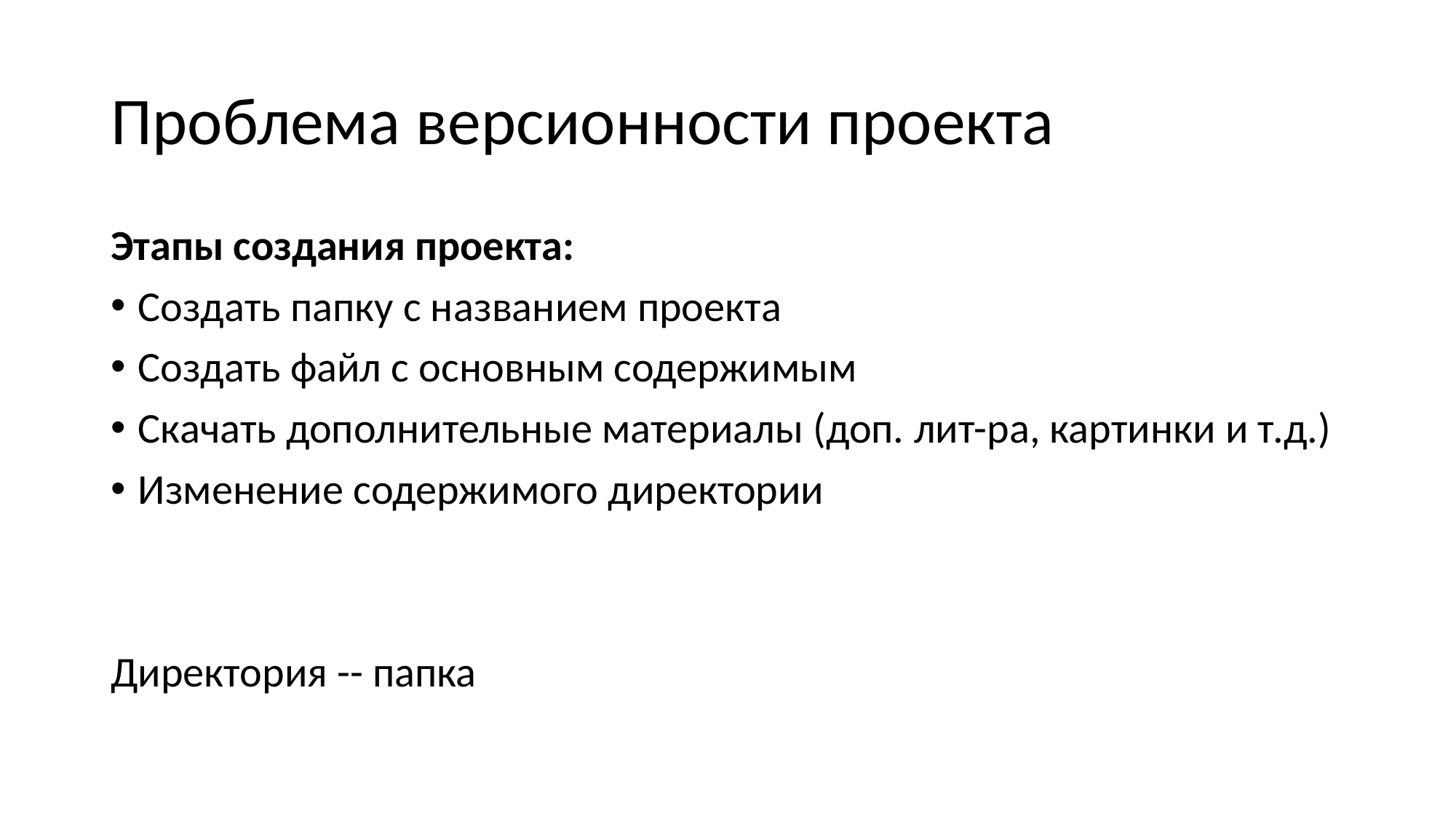

# Проблема версионности проекта
Этапы создания проекта:
Создать папку с названием проекта
Создать файл с основным содержимым
Скачать дополнительные материалы (доп. лит-ра, картинки и т.д.)
Изменение содержимого директории

Директория -- папка